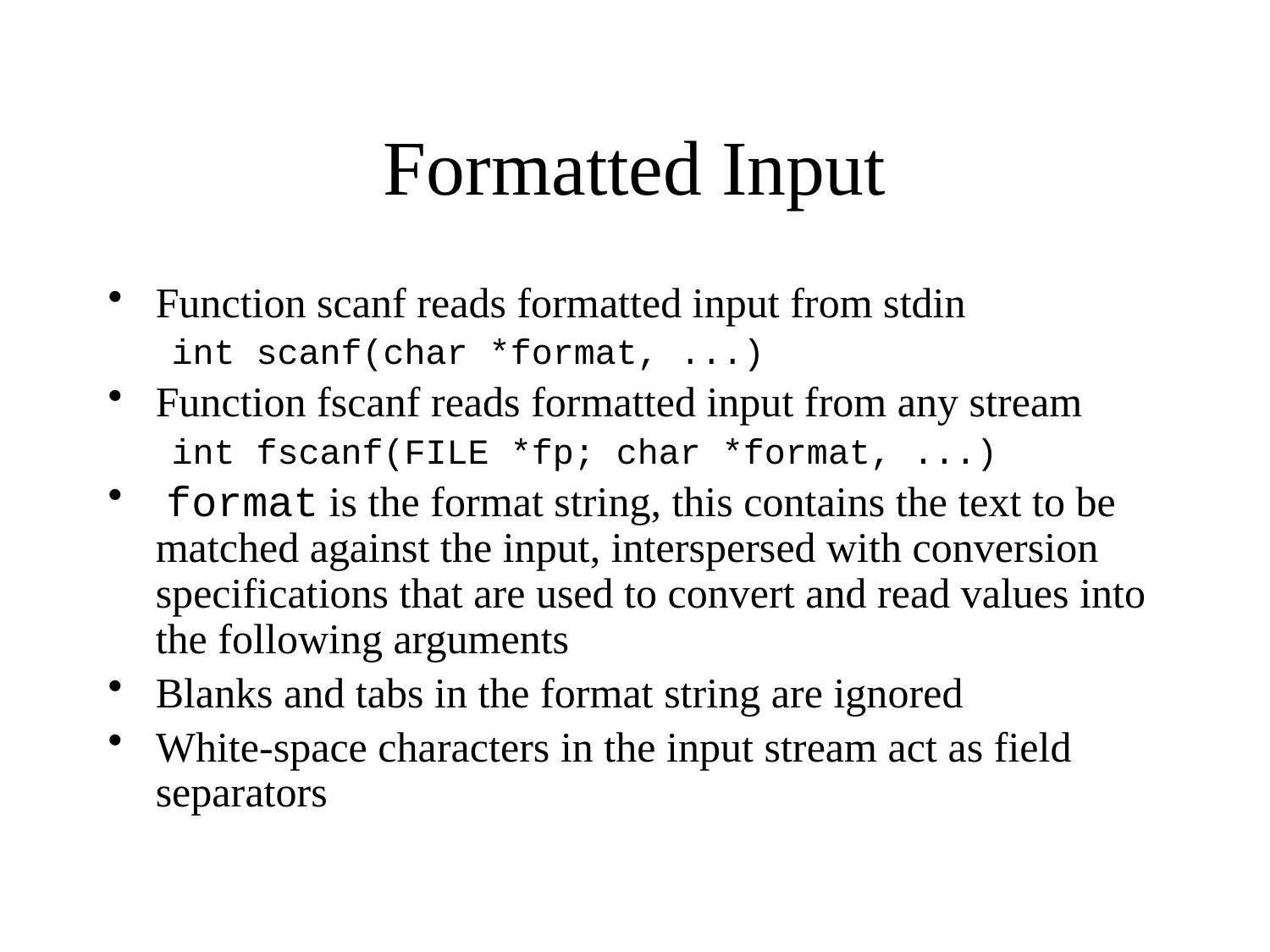

# Formatted Input
Function scanf reads formatted input from stdin
int scanf(char *format, ...)
Function fscanf reads formatted input from any stream
int fscanf(FILE *fp; char *format, ...)
 format is the format string, this contains the text to be matched against the input, interspersed with conversion specifications that are used to convert and read values into the following arguments
Blanks and tabs in the format string are ignored
White-space characters in the input stream act as field separators